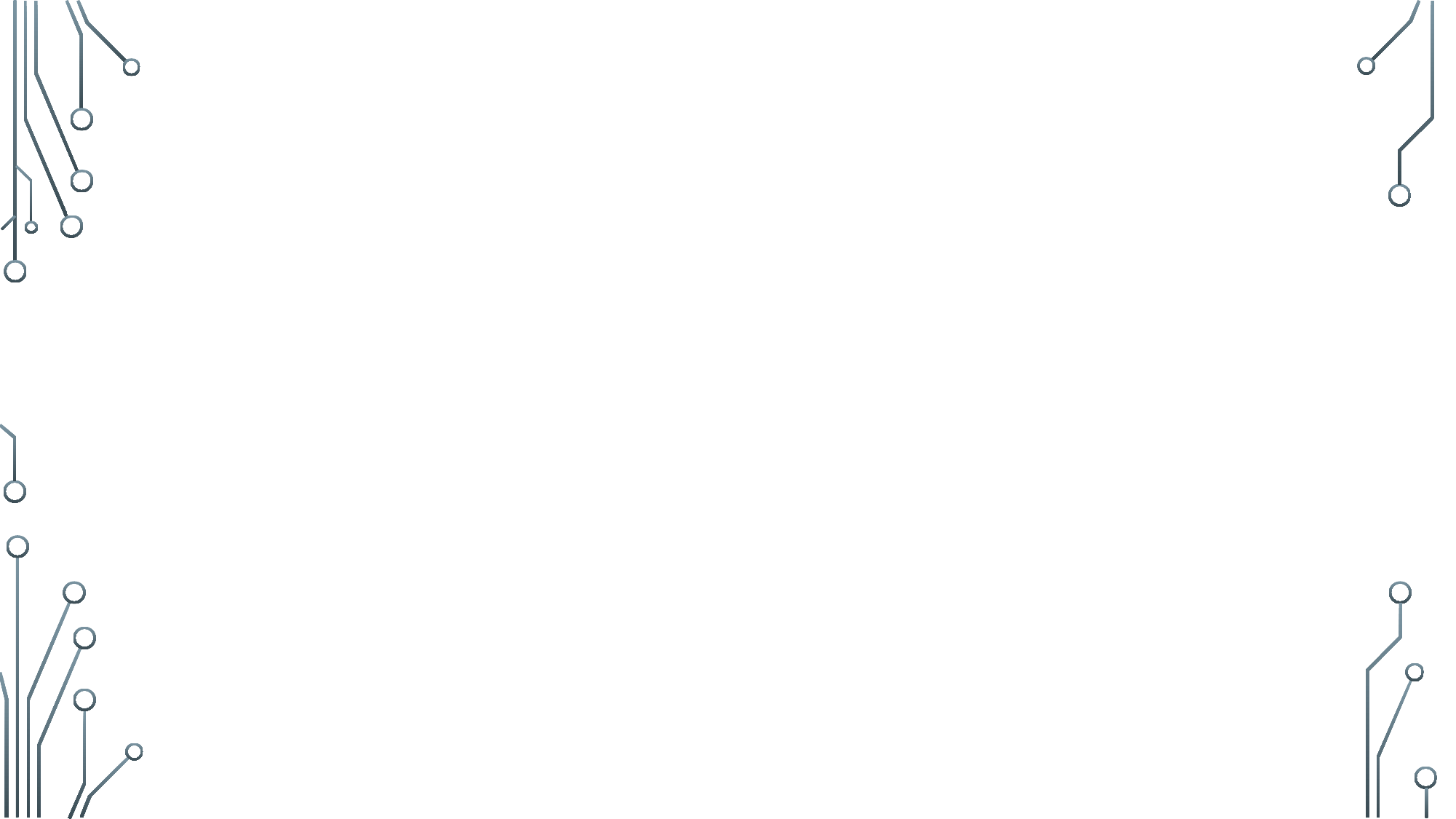

# Methods in the file class
exists()
getName()
getAbsolutePath()
isDirectory()
isFile()
length() > returns nr of bytes in file
lastModified()
delete()
renameTo(File)
mkdir() > create directory named by path
mkdirs() > create directory and nonexisting parent directories
getParent() > parent directory
listFiles() > returns File[] in directory